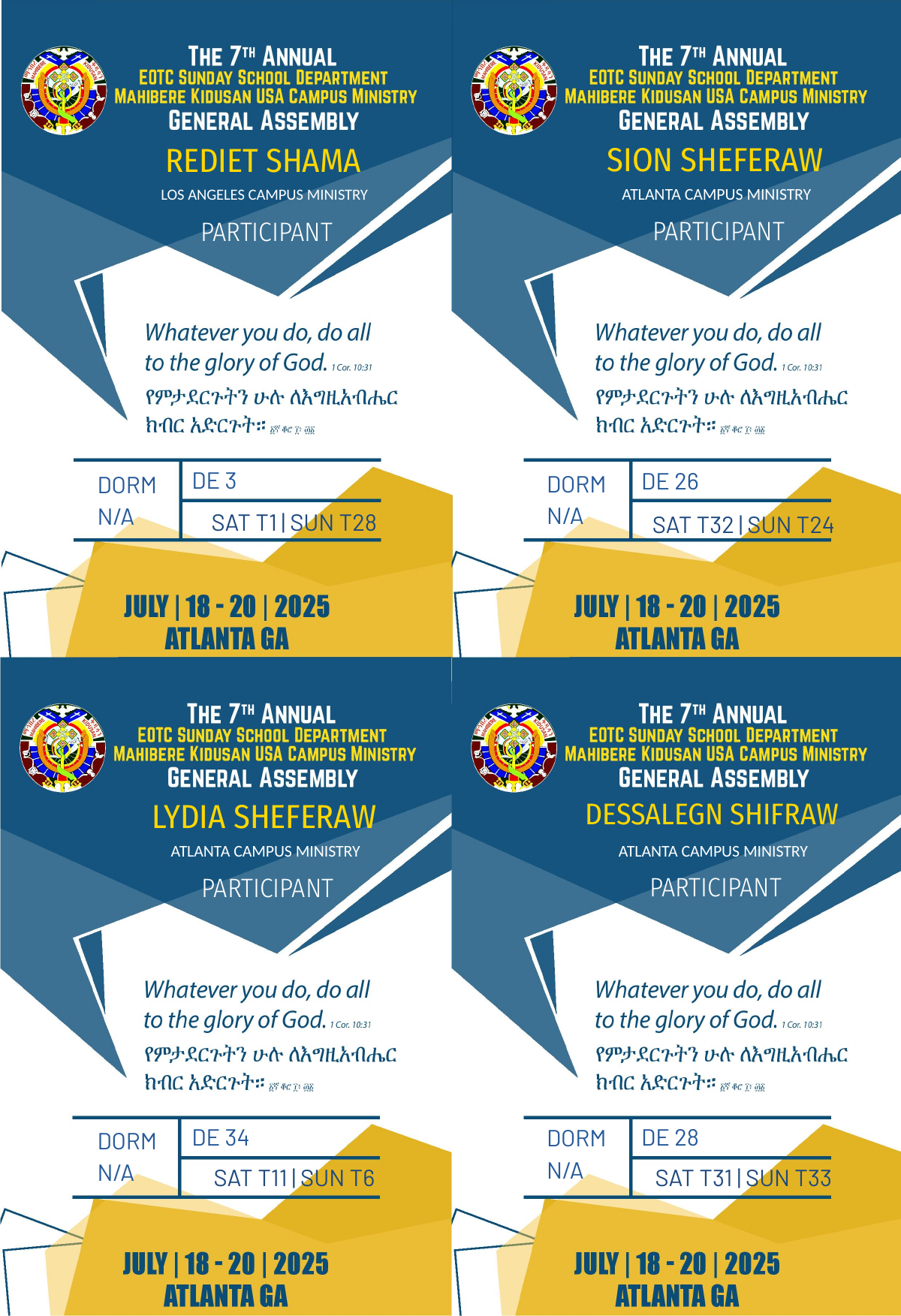

SION SHEFERAW
REDIET SHAMA
ATLANTA CAMPUS MINISTRY
LOS ANGELES CAMPUS MINISTRY
PARTICIPANT
PARTICIPANT
DE 3
DE 26
DORM
DORM
N/A
N/A
SAT T1 | SUN T28
SAT T32 | SUN T24
DESSALEGN SHIFRAW
LYDIA SHEFERAW
ATLANTA CAMPUS MINISTRY
ATLANTA CAMPUS MINISTRY
PARTICIPANT
PARTICIPANT
DE 34
DE 28
DORM
DORM
N/A
N/A
SAT T11 | SUN T6
SAT T31 | SUN T33